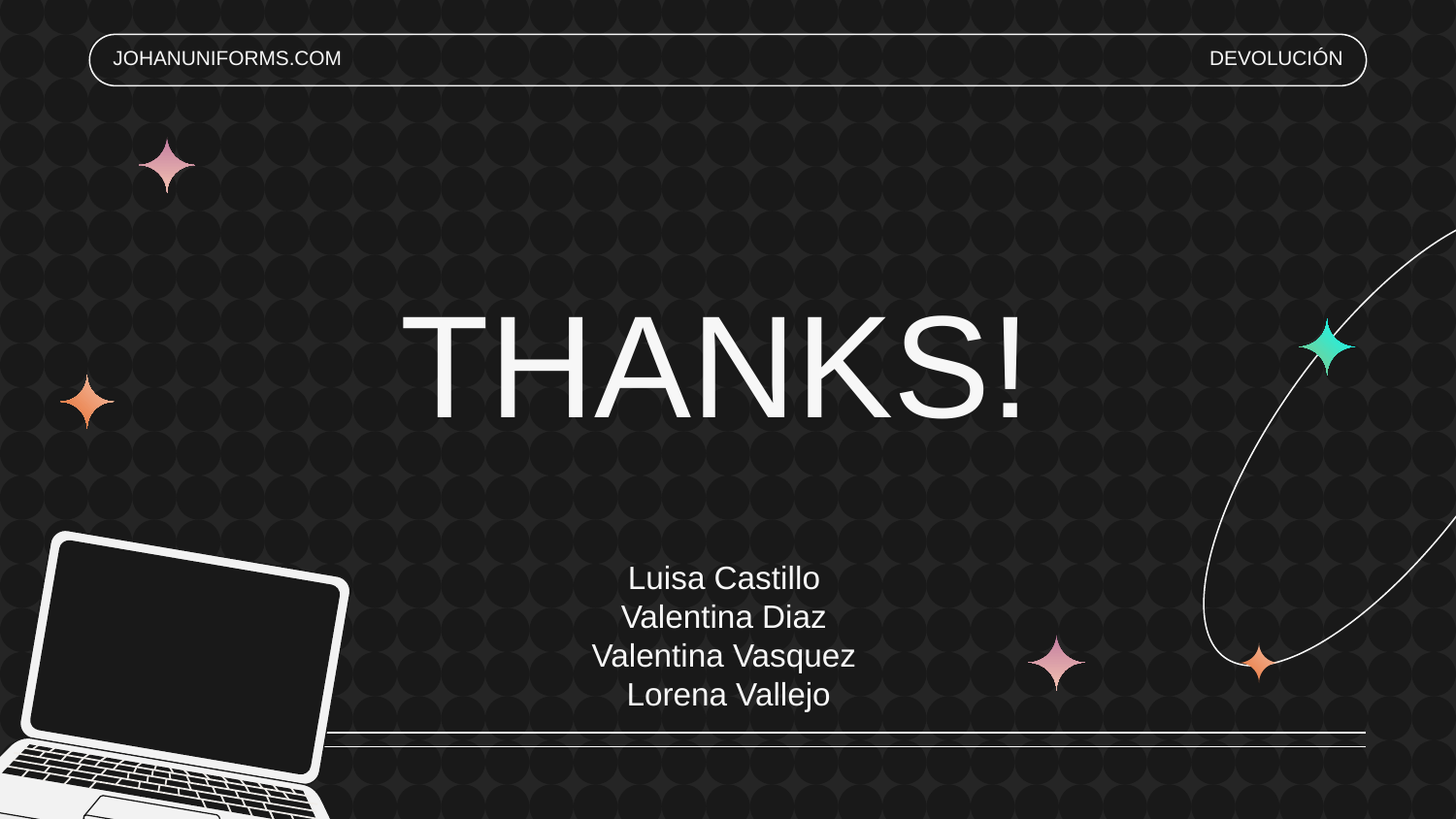

JOHANUNIFORMS.COM
DEVOLUCIÓN

THANKS!

Luisa Castillo
Valentina Diaz
Valentina Vasquez
Lorena Vallejo